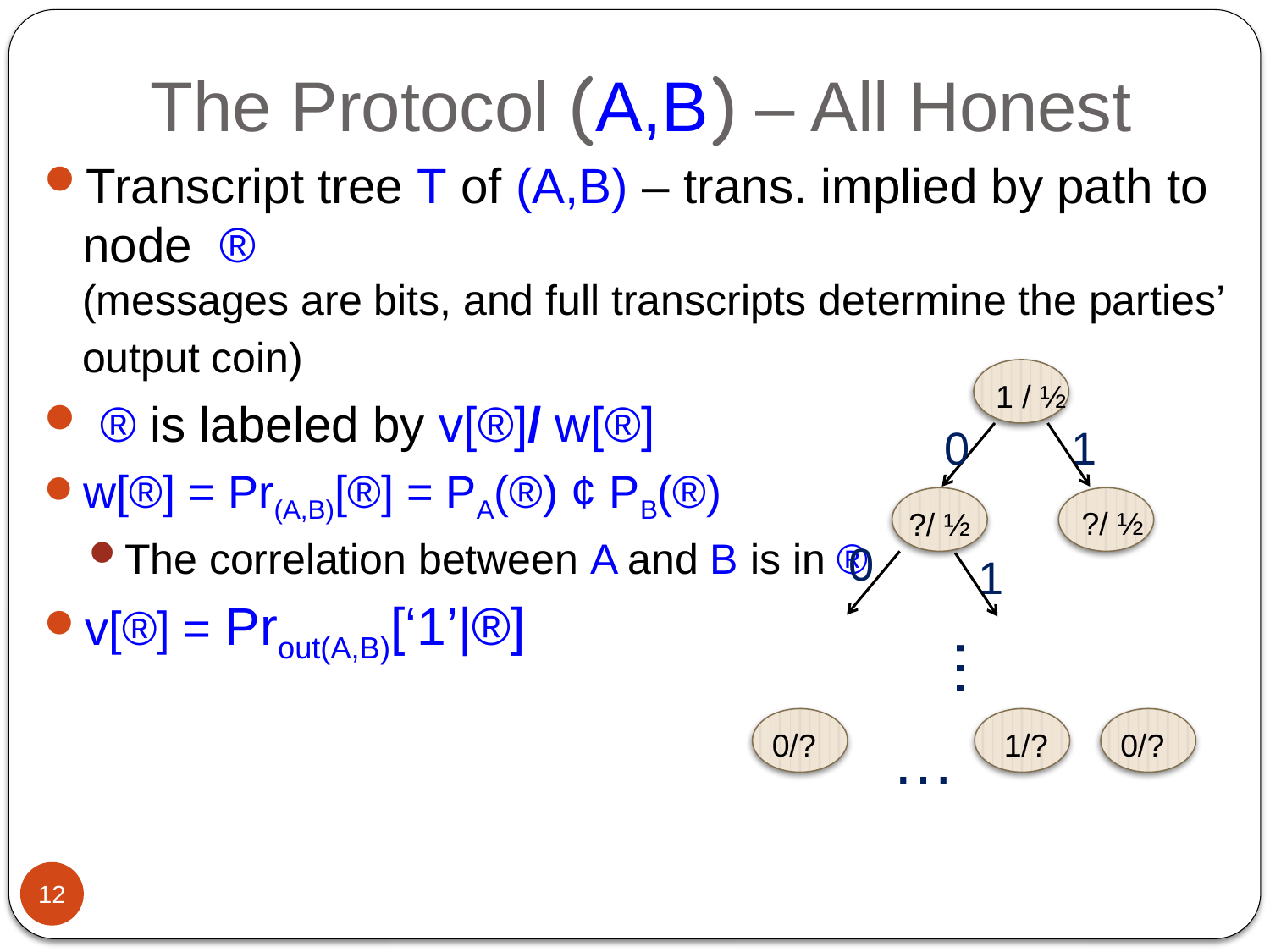

The Protocol (A,B) – All Honest
Transcript tree T of (A,B) – trans. implied by path to node  ®
(messages are bits, and full transcripts determine the parties’ output coin)
 ® is labeled by v[®]/ w[®]
w[®] = Pr(A,B)[®] = PA(®) ¢ PB(®)
The correlation between A and B is in ®
v[®] = Prout(A,B)[‘1’|®]

½ / 1
0
1

 ?/ ½

?/ ½
0
1
…

0/?

1/?

0/?
…
12